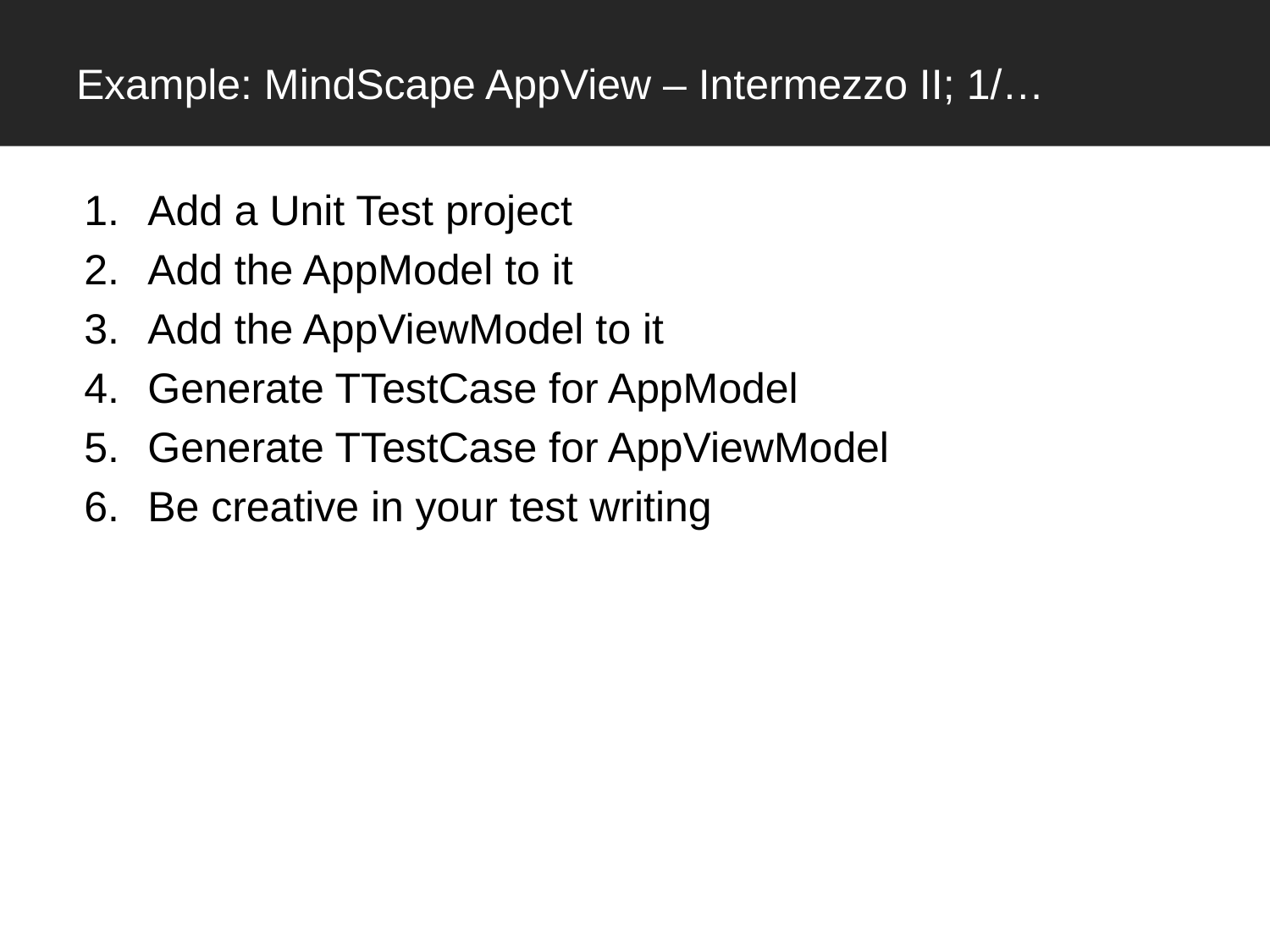

# Example: MindScape AppView – Intermezzo II; 1/…
Add a Unit Test project
Add the AppModel to it
Add the AppViewModel to it
Generate TTestCase for AppModel
Generate TTestCase for AppViewModel
Be creative in your test writing